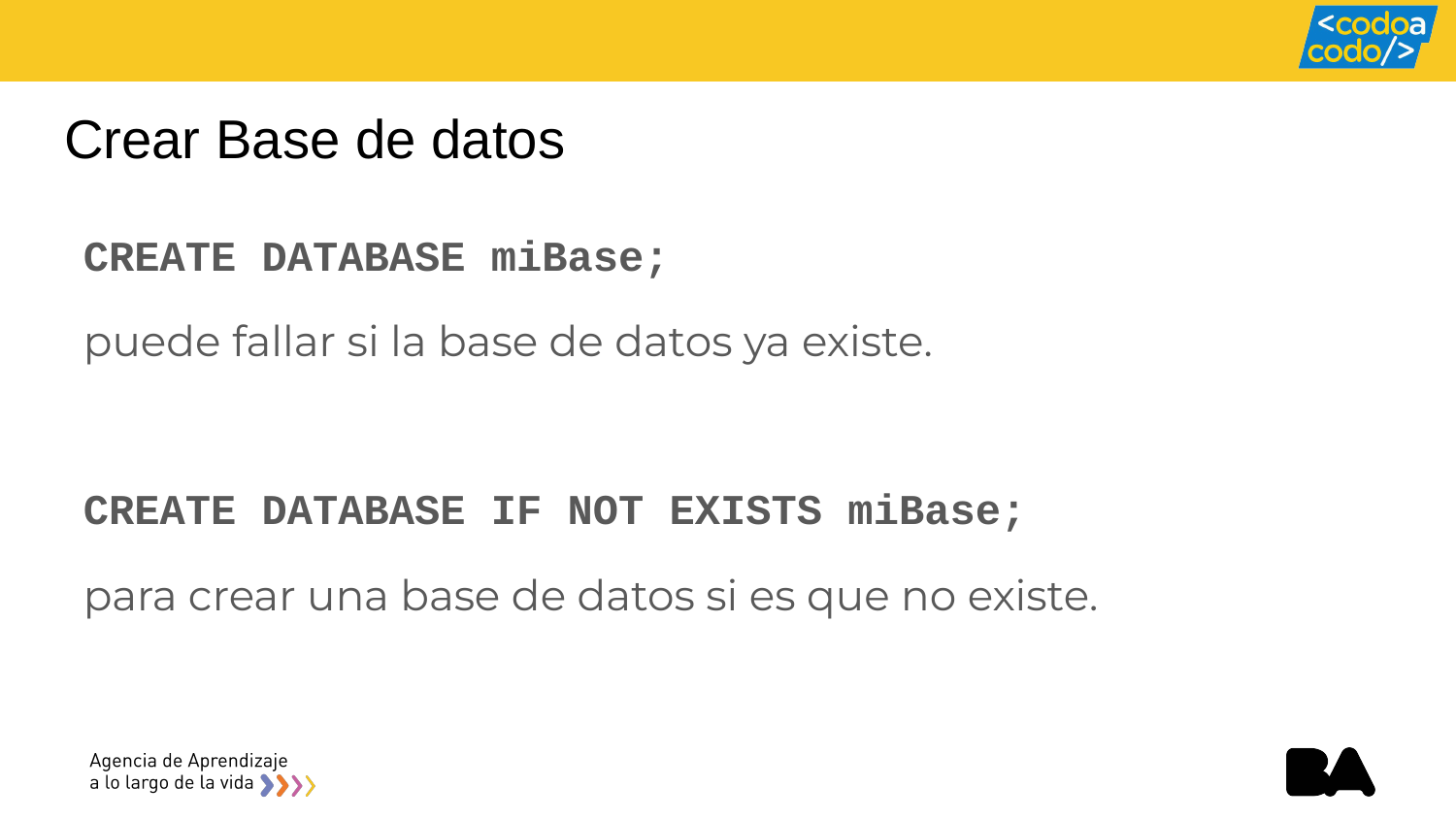

# Crear Base de datos
CREATE DATABASE miBase;
puede fallar si la base de datos ya existe.

CREATE DATABASE IF NOT EXISTS miBase;
para crear una base de datos si es que no existe.